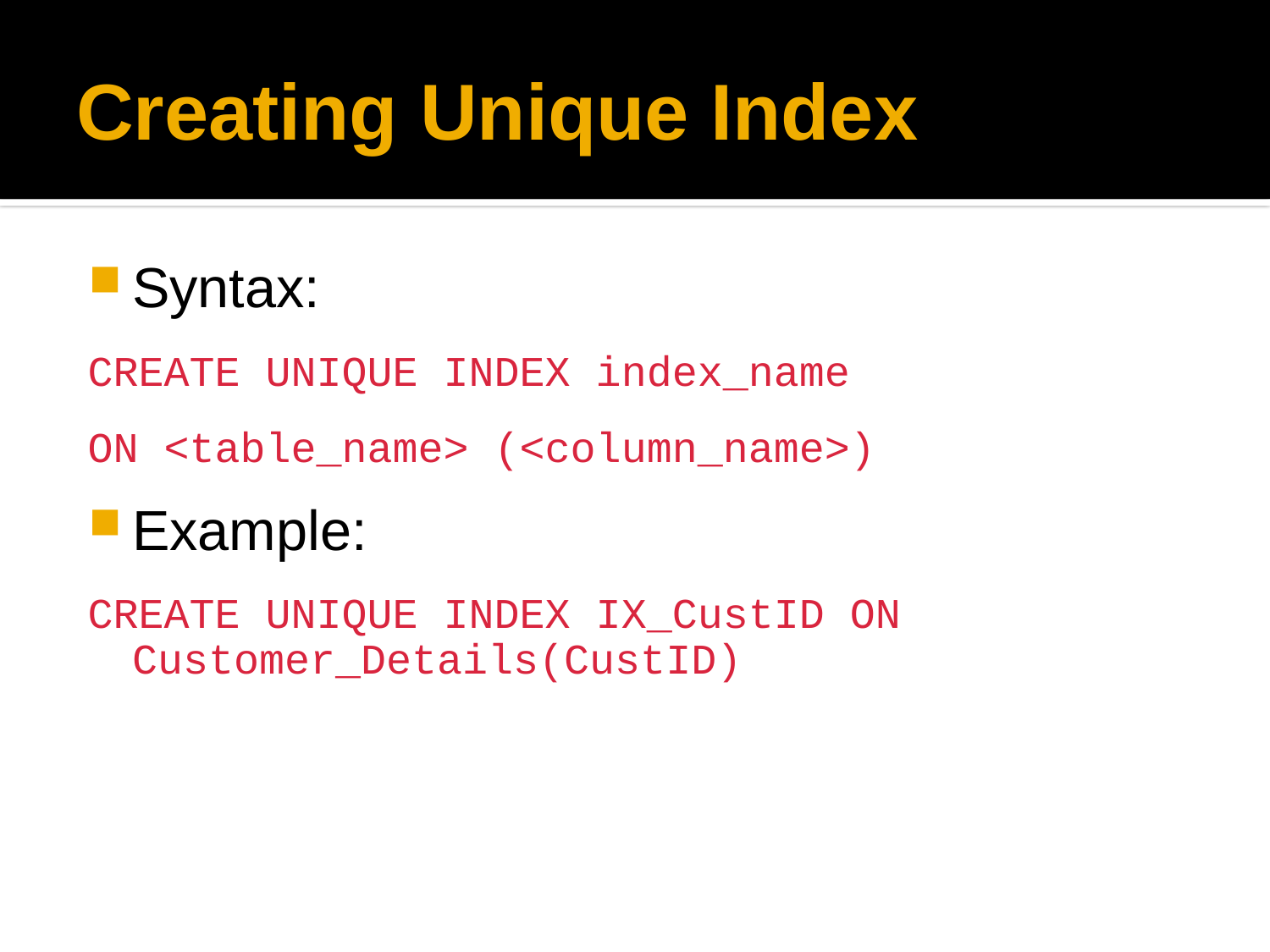

# Creating Unique Index
Syntax:
CREATE UNIQUE INDEX index_name
ON <table_name> (<column_name>)
Example:
CREATE UNIQUE INDEX IX_CustID ON Customer_Details(CustID)